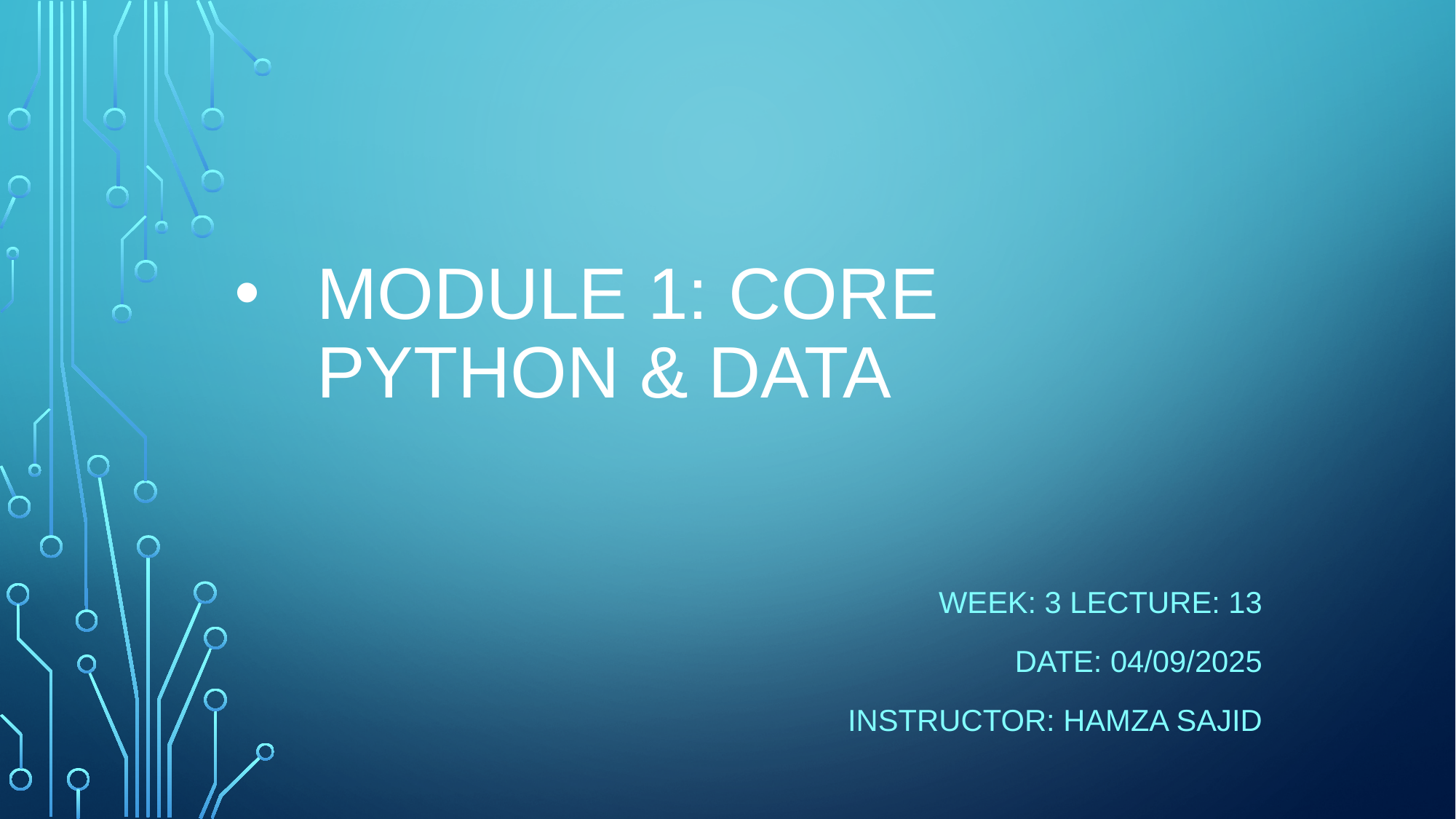

# Module 1: Core Python & Data
Week: 3 Lecture: 13
DatE: 04/09/2025
Instructor: HAMZA SAJID